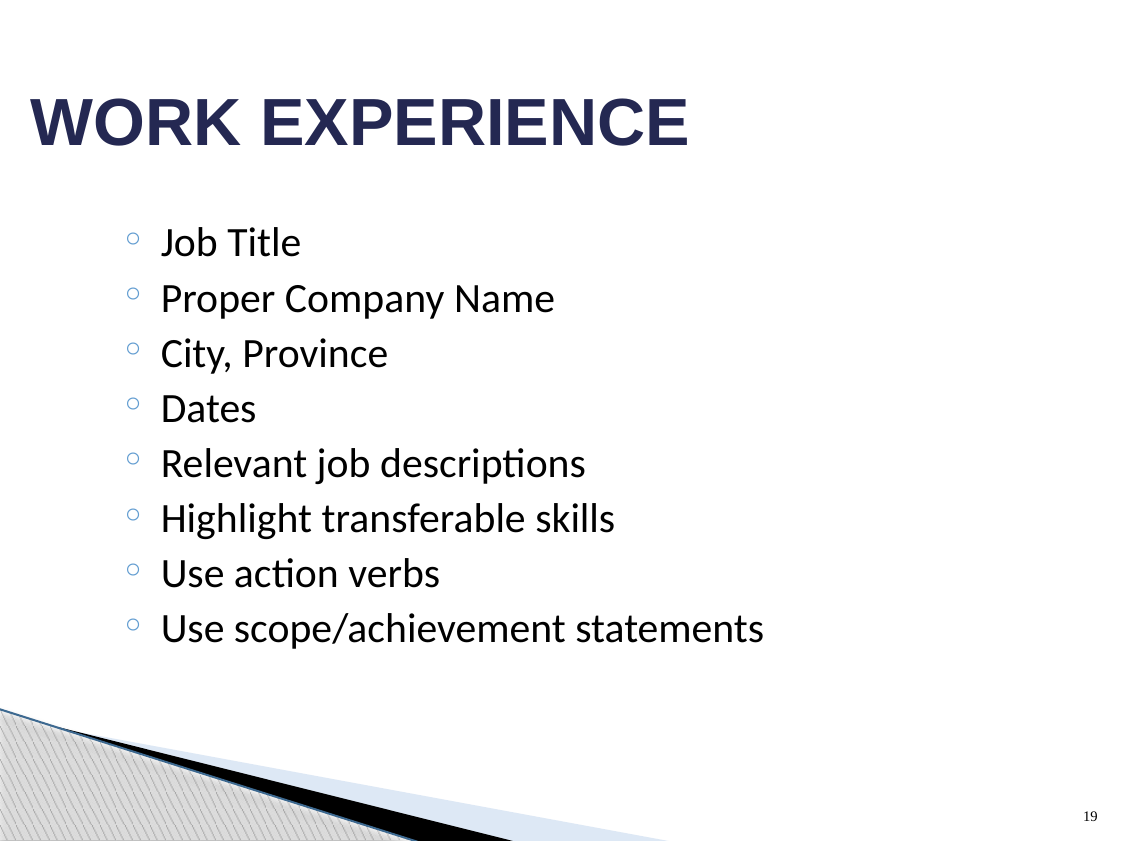

# WORK EXPERIENCE

Job Title
Proper Company Name
City, Province
Dates
Relevant job descriptions
Highlight transferable skills
Use action verbs
Use scope/achievement statements
19